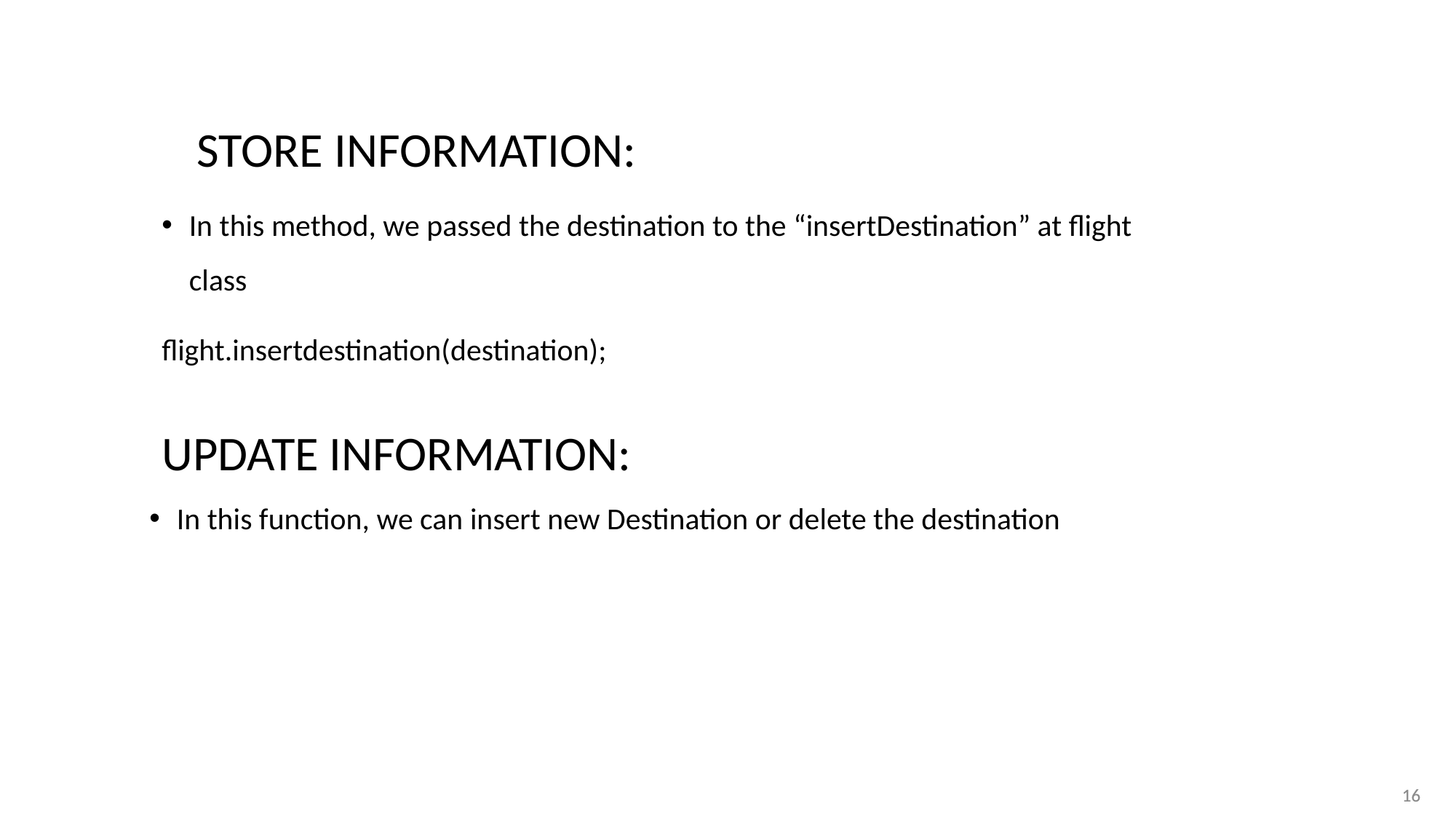

# Store Information:
In this method, we passed the destination to the “insertDestination” at flight class
flight.insertdestination(destination);
update Information:
In this function, we can insert new Destination or delete the destination

16